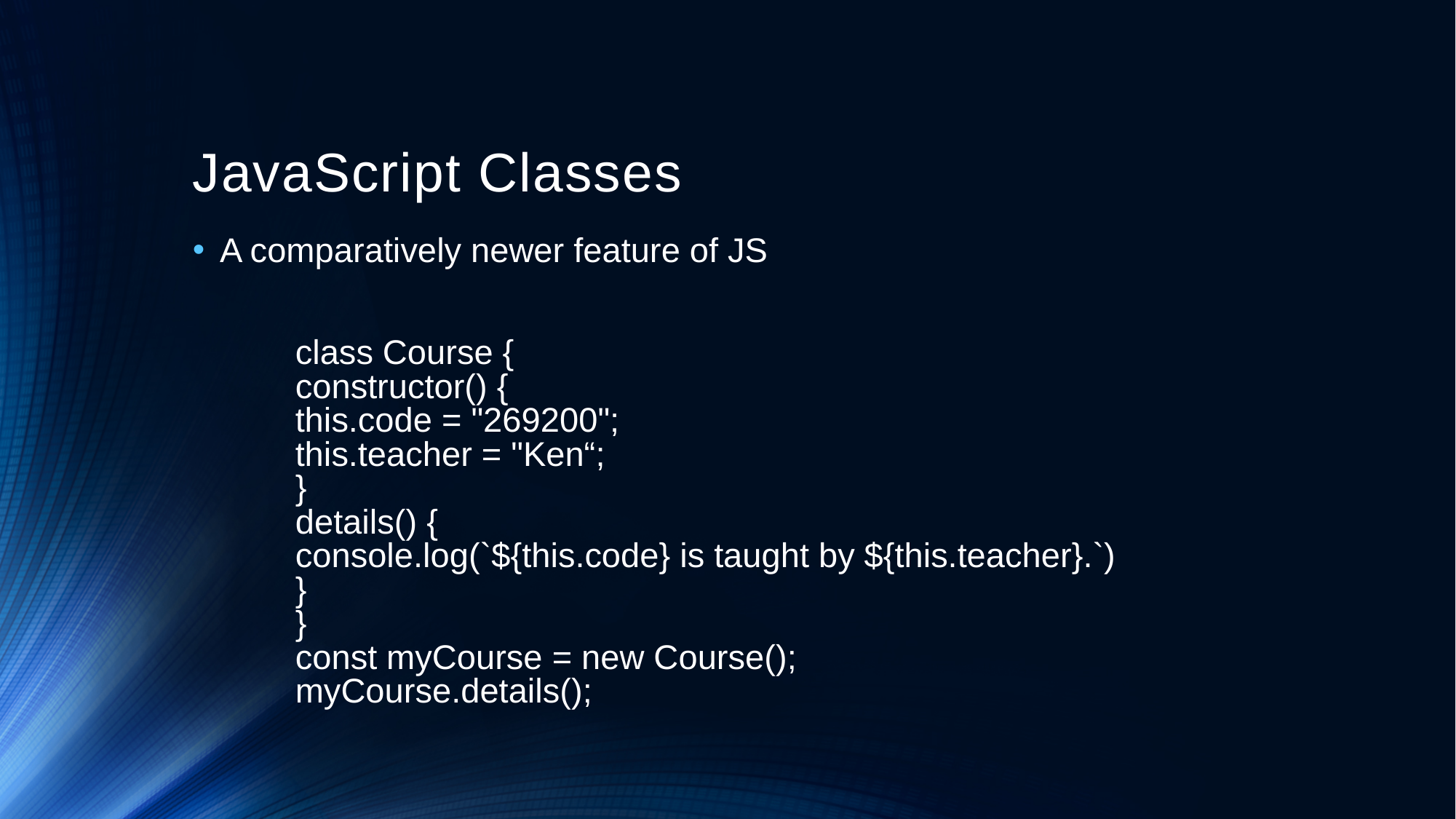

# JavaScript Classes
A comparatively newer feature of JS

	class Course {
		constructor() {
			this.code = "269200";
			this.teacher = "Ken“;
		}
		details() {
			console.log(`${this.code} is taught by ${this.teacher}.`)
		}
	}
	const myCourse = new Course();
	myCourse.details();